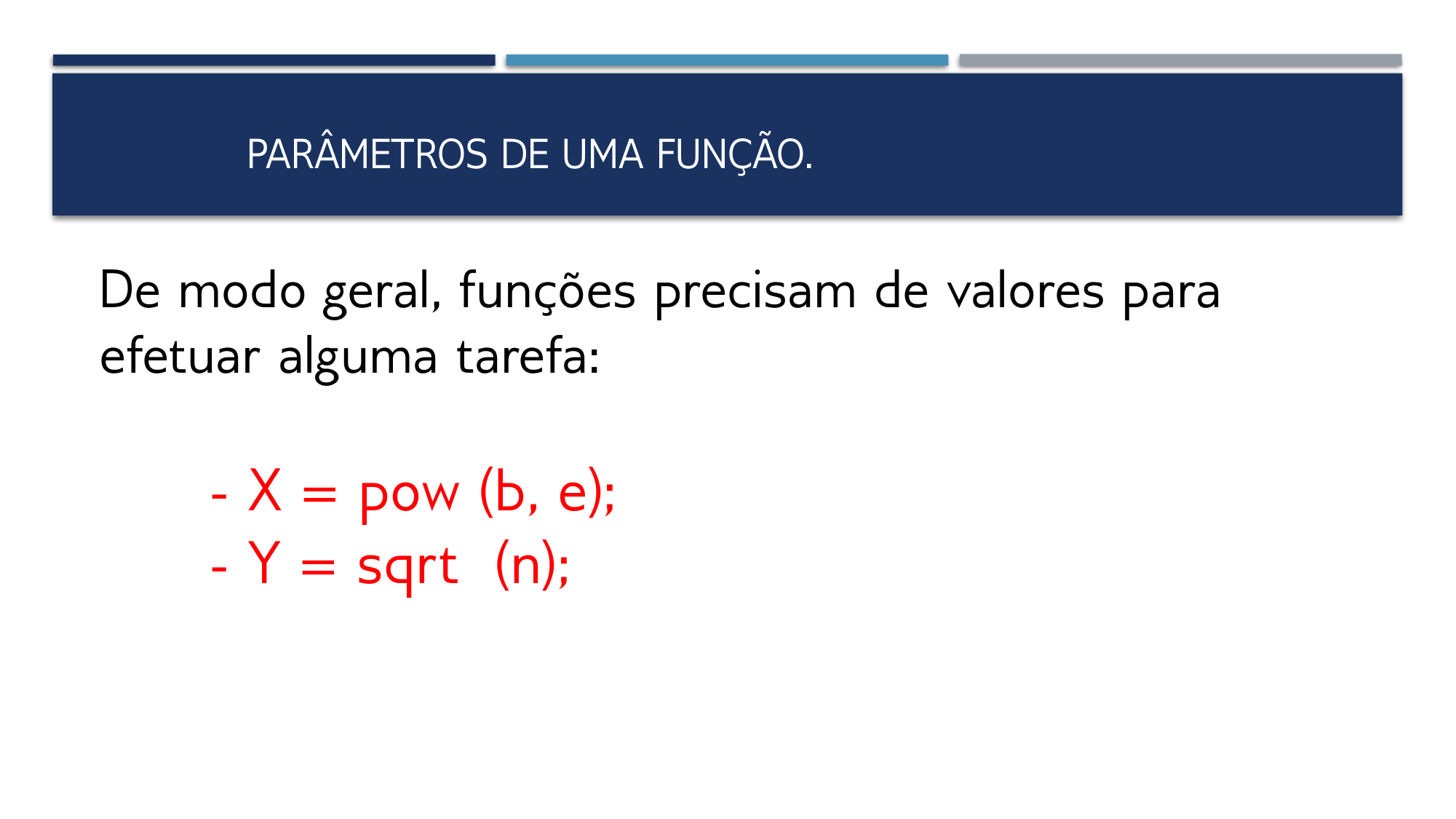

# Parâmetros de Uma Função.
De modo geral, funções precisam de valores para efetuar alguma tarefa:

	- X = pow (b, e);
	- Y = sqrt  (n);